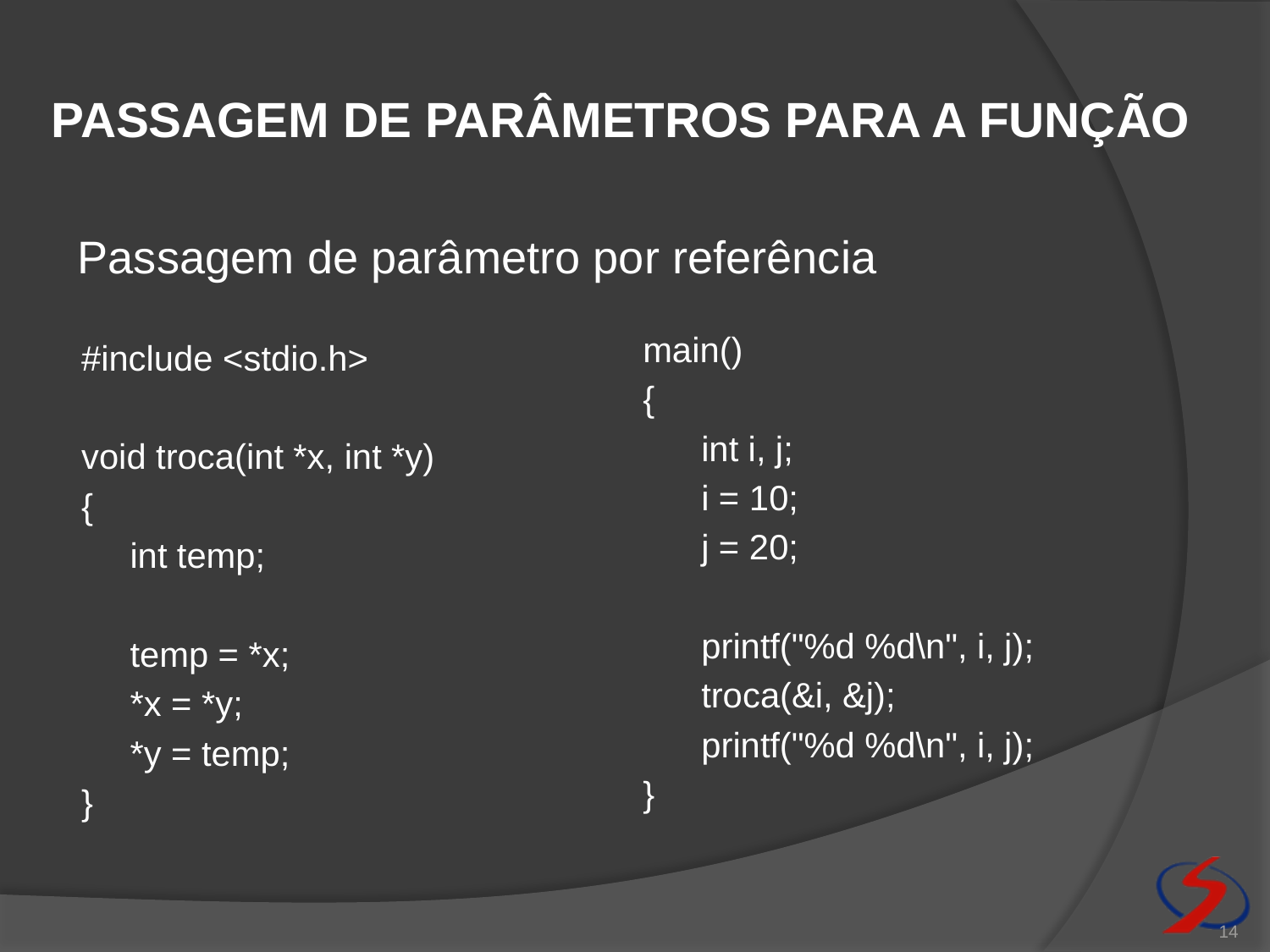

# Passagem de parâmetros para a função

#include <stdio.h>

void troca(int *x, int *y)
{
     int temp;

     temp = *x;
     *x = *y;
     *y = temp;
}

Passagem de parâmetro por referência

main()
{
      int i, j;
      i = 10;
      j = 20;

      printf("%d %d\n", i, j);
      troca(&i, &j);
      printf("%d %d\n", i, j);
}
14